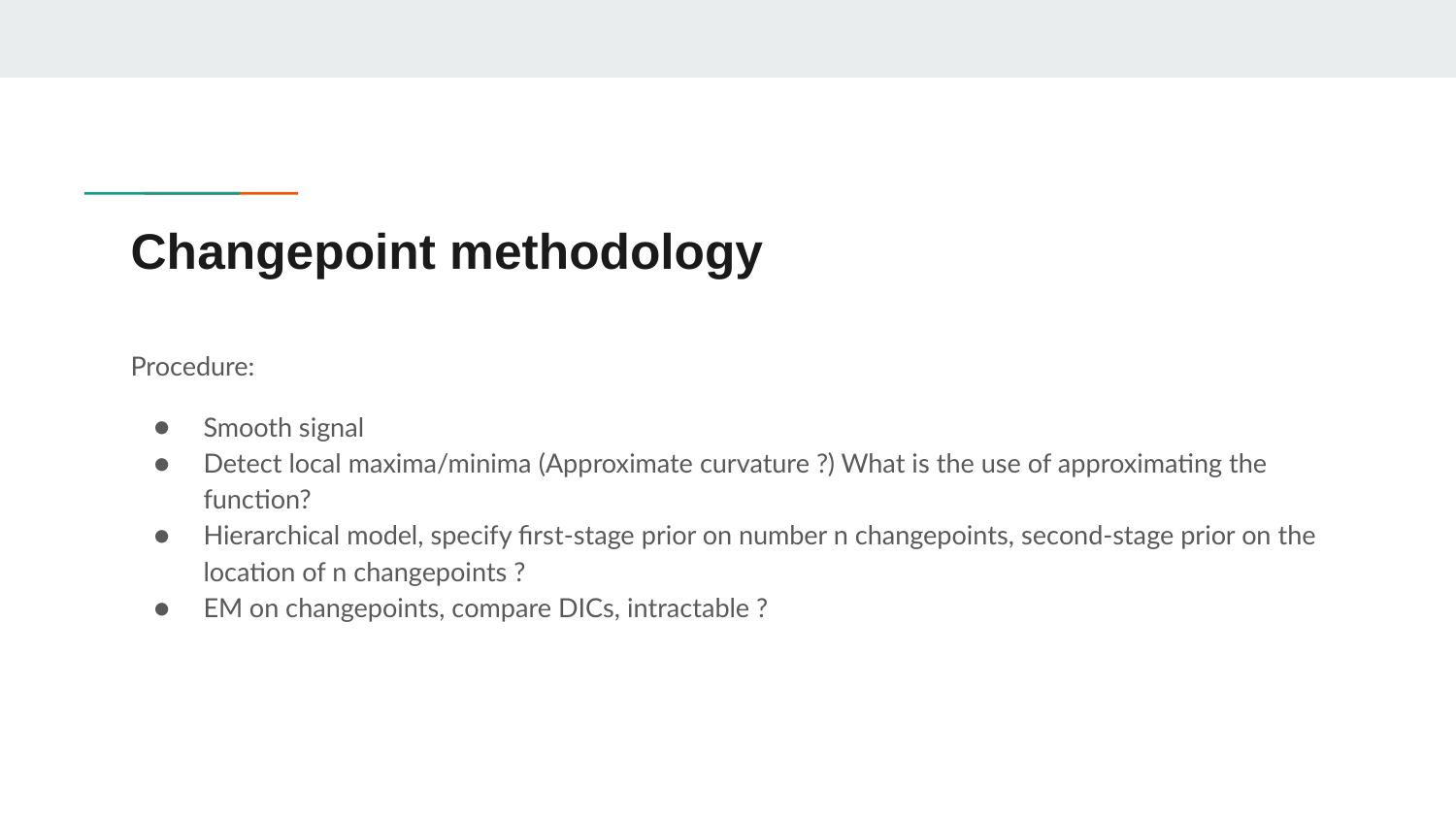

# Changepoint methodology
Procedure:
Smooth signal
Detect local maxima/minima (Approximate curvature ?) What is the use of approximating the function?
Hierarchical model, specify first-stage prior on number n changepoints, second-stage prior on the location of n changepoints ?
EM on changepoints, compare DICs, intractable ?